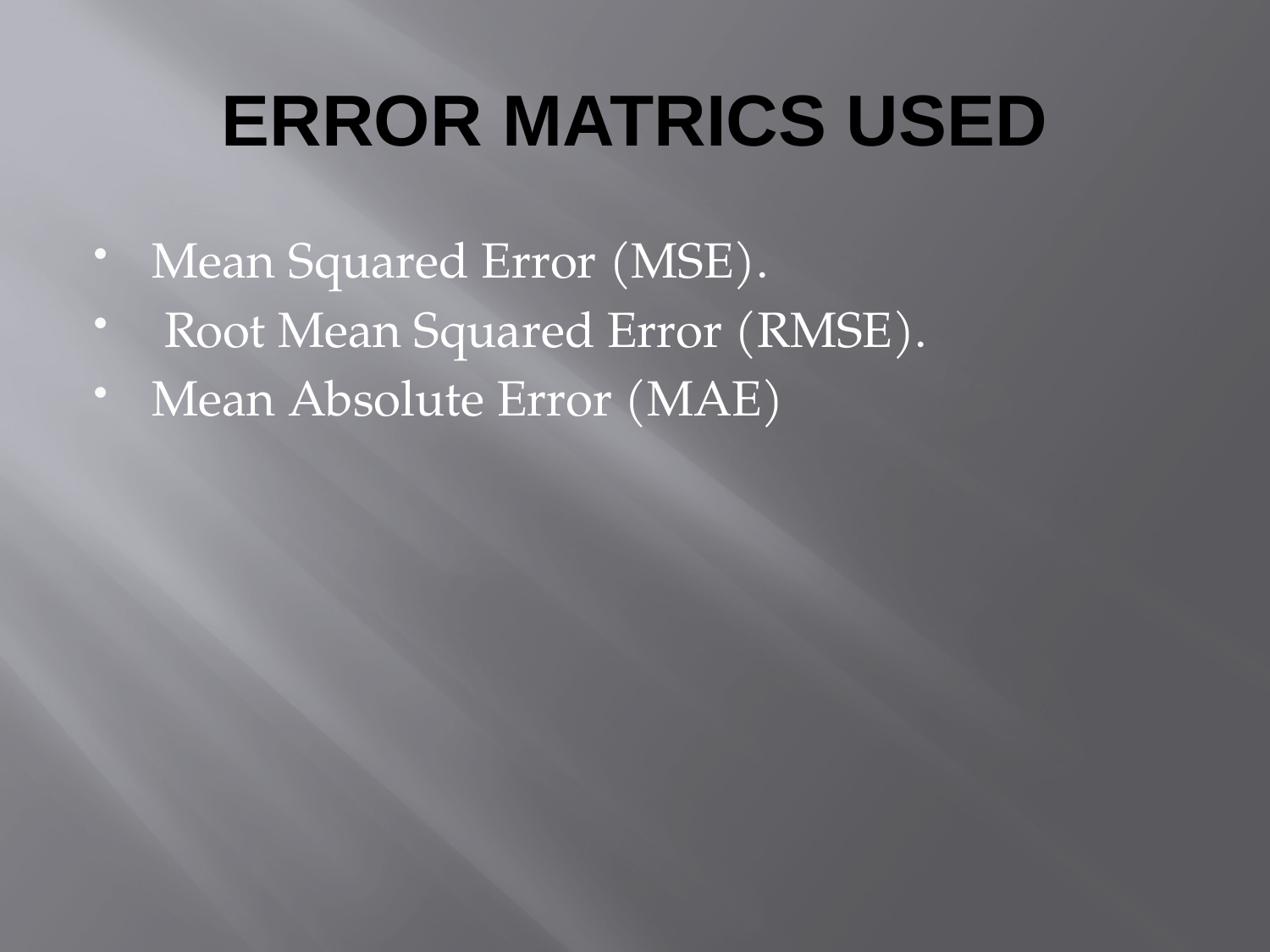

# ERROR MATRICS USED
Mean Squared Error (MSE).
 Root Mean Squared Error (RMSE).
Mean Absolute Error (MAE)